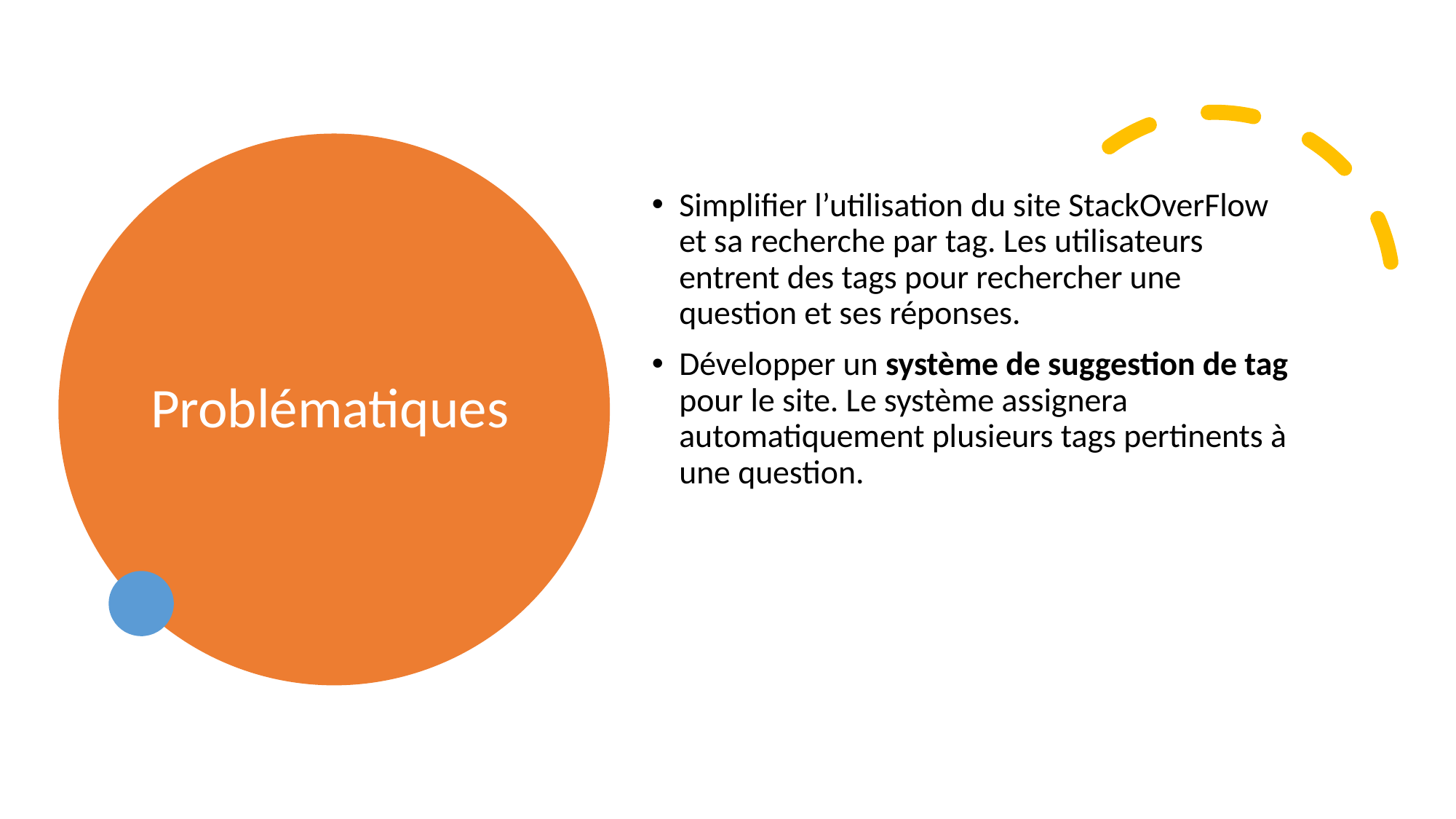

# Problématiques
Simplifier l’utilisation du site StackOverFlow et sa recherche par tag. Les utilisateurs entrent des tags pour rechercher une question et ses réponses.
Développer un système de suggestion de tag pour le site. Le système assignera automatiquement plusieurs tags pertinents à une question.

4